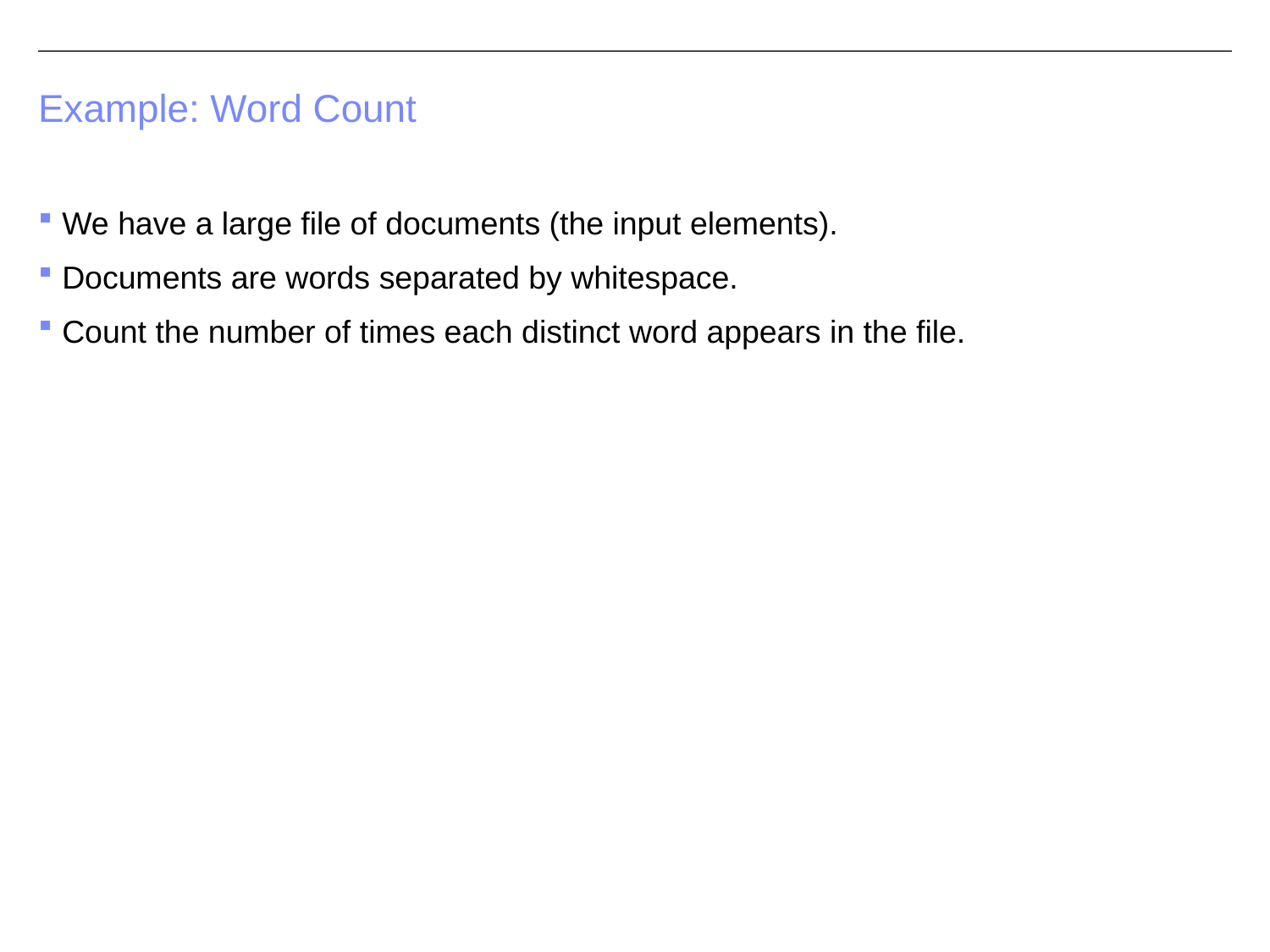

# Example: Word Count
We have a large file of documents (the input elements).
Documents are words separated by whitespace.
Count the number of times each distinct word appears in the file.